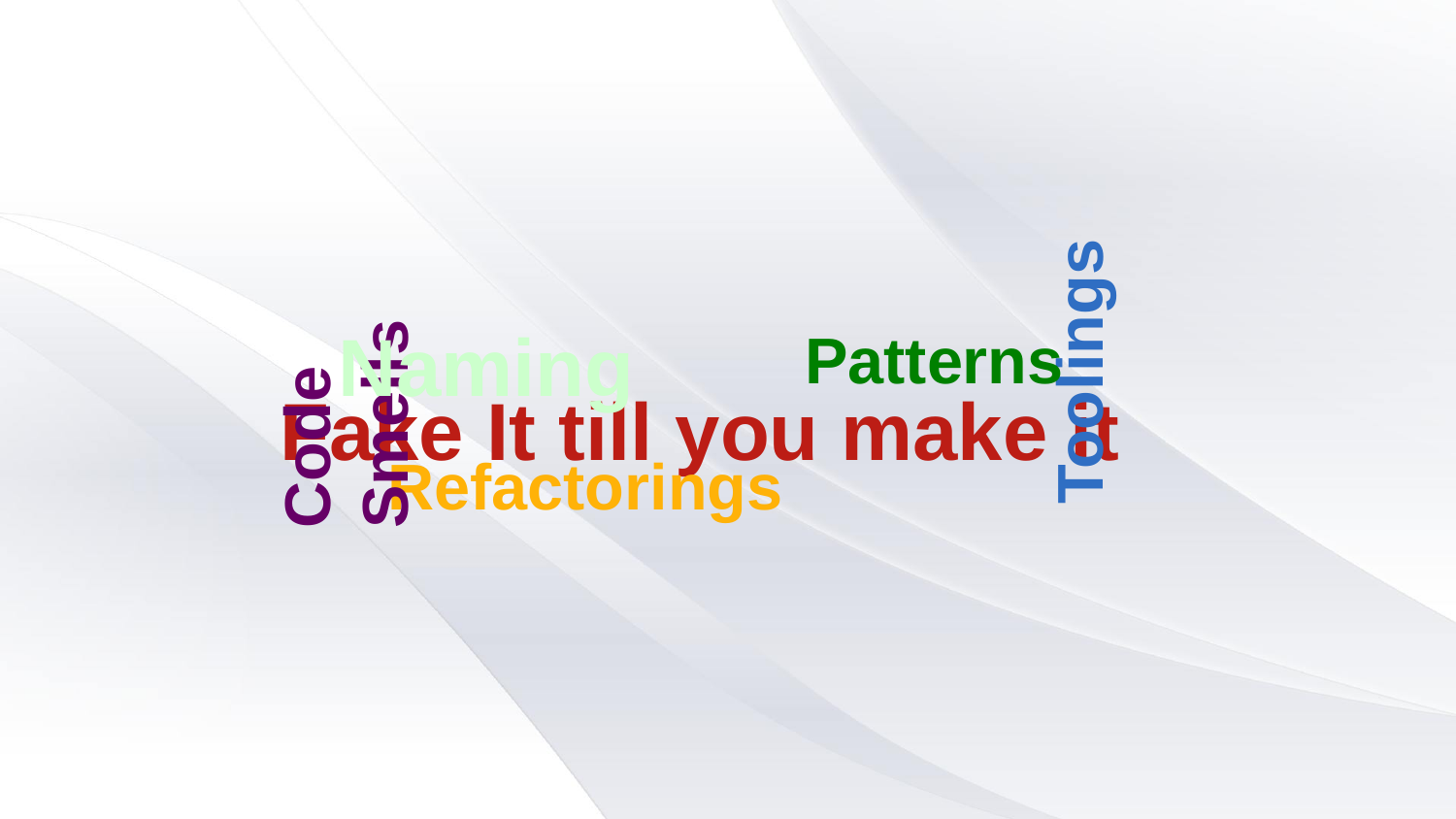

Code Smells
Toolings
Naming
Patterns
Fake It till you make it
Refactorings